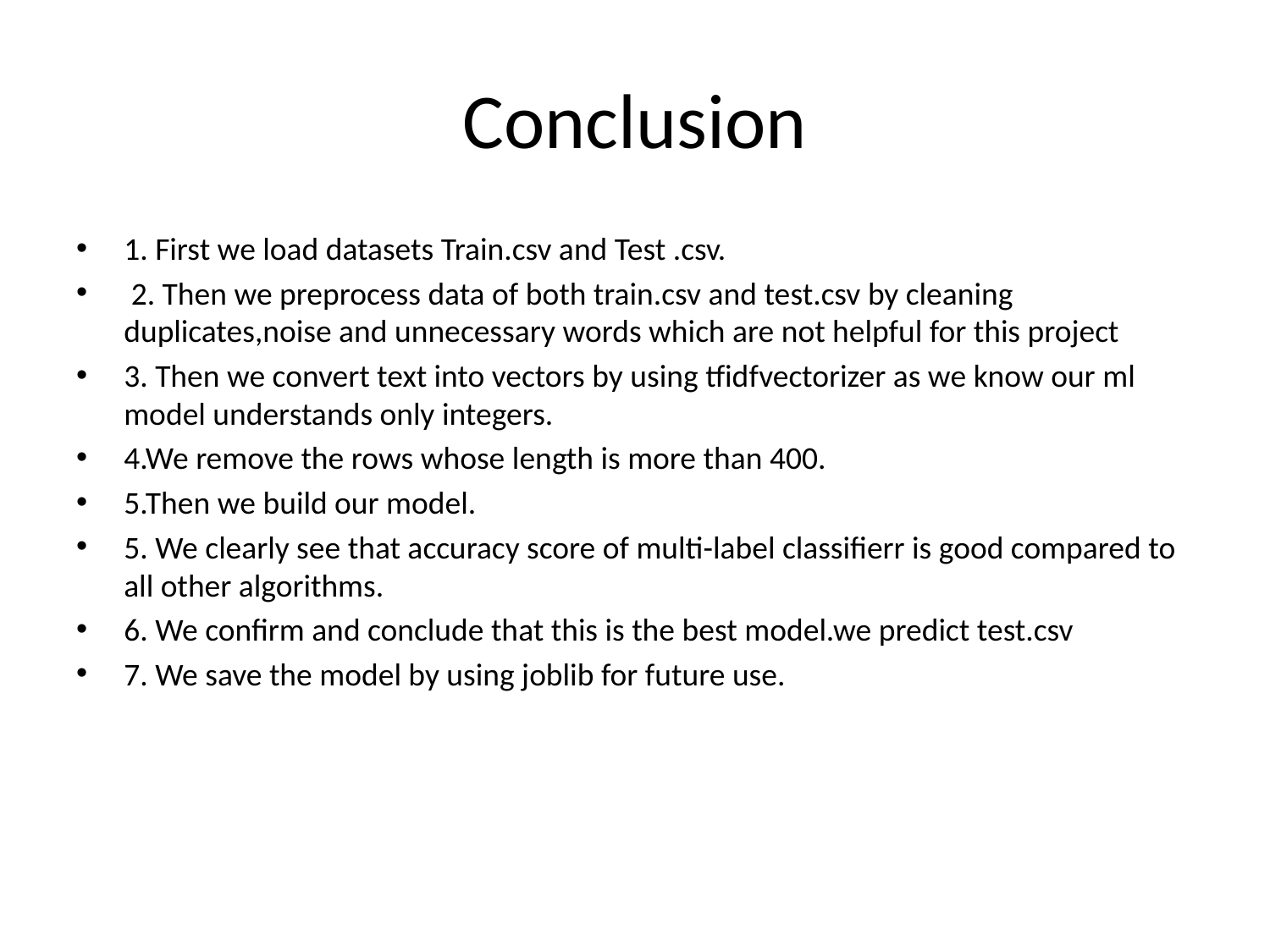

# Conclusion
1. First we load datasets Train.csv and Test .csv.
 2. Then we preprocess data of both train.csv and test.csv by cleaning duplicates,noise and unnecessary words which are not helpful for this project
3. Then we convert text into vectors by using tfidfvectorizer as we know our ml model understands only integers.
4.We remove the rows whose length is more than 400.
5.Then we build our model.
5. We clearly see that accuracy score of multi-label classifierr is good compared to all other algorithms.
6. We confirm and conclude that this is the best model.we predict test.csv
7. We save the model by using joblib for future use.